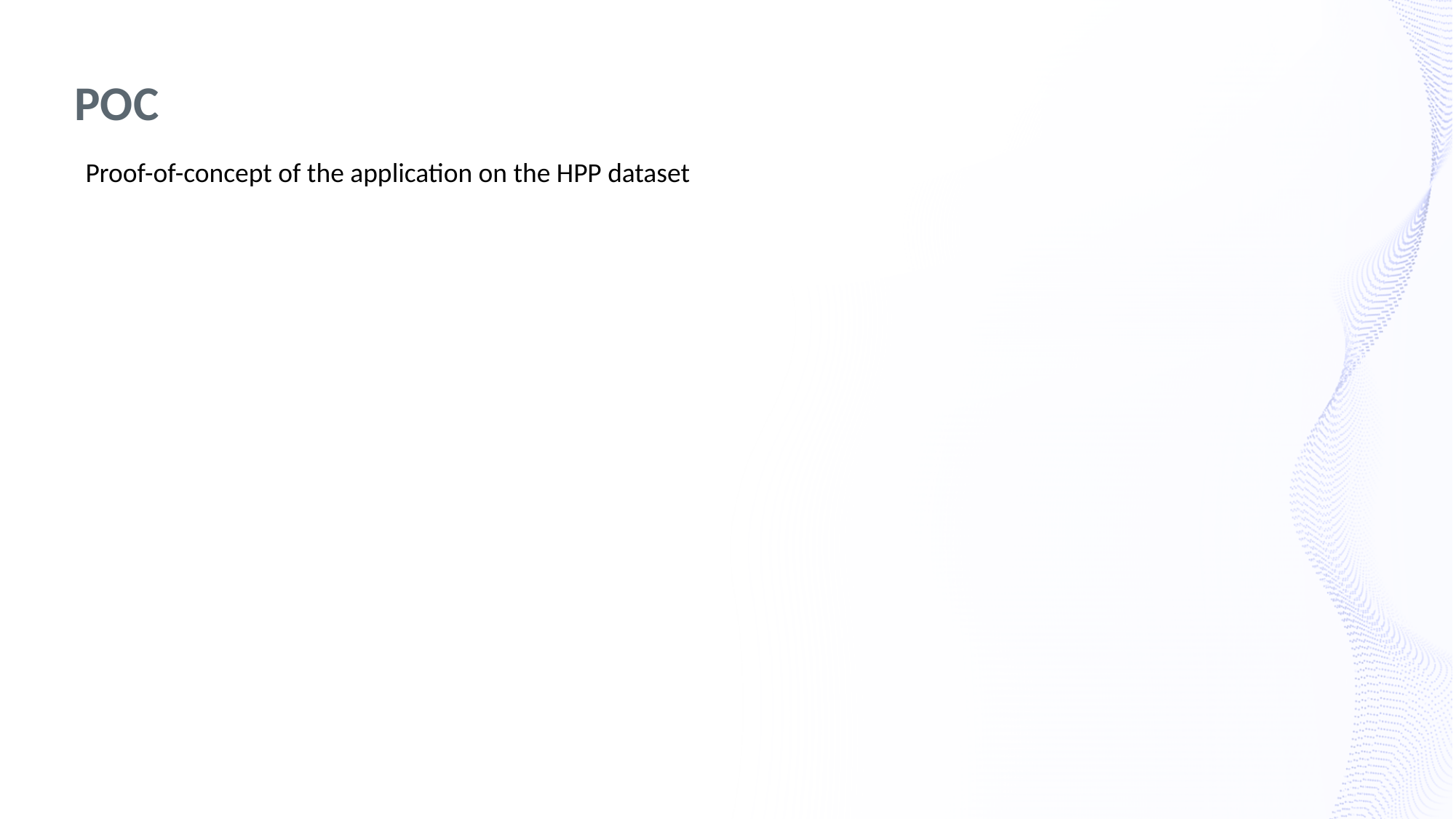

POC
Proof-of-concept of the application on the HPP dataset